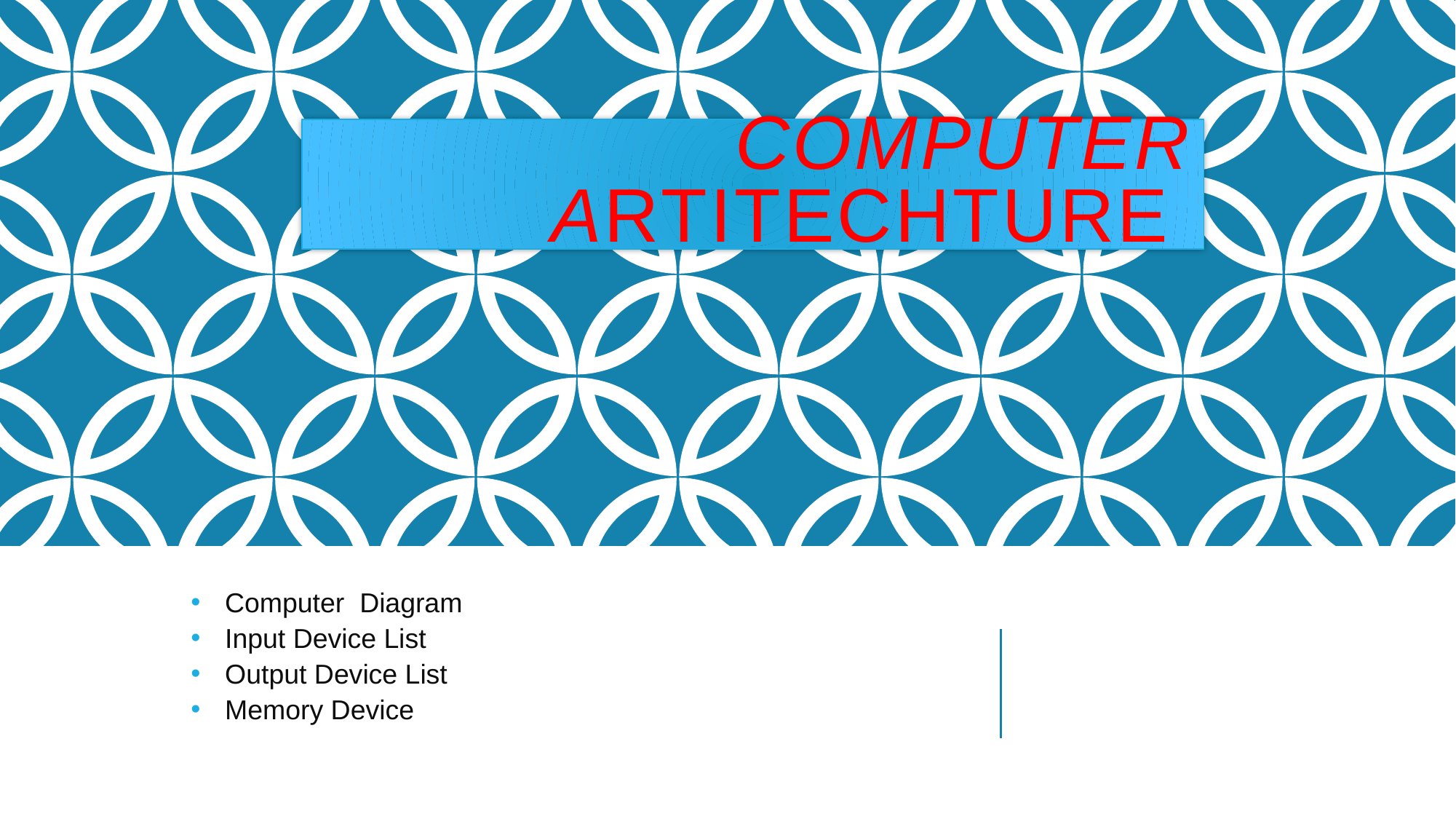

# Computer Artitechture
Computer  Diagram
Input Device List
Output Device List
Memory Device